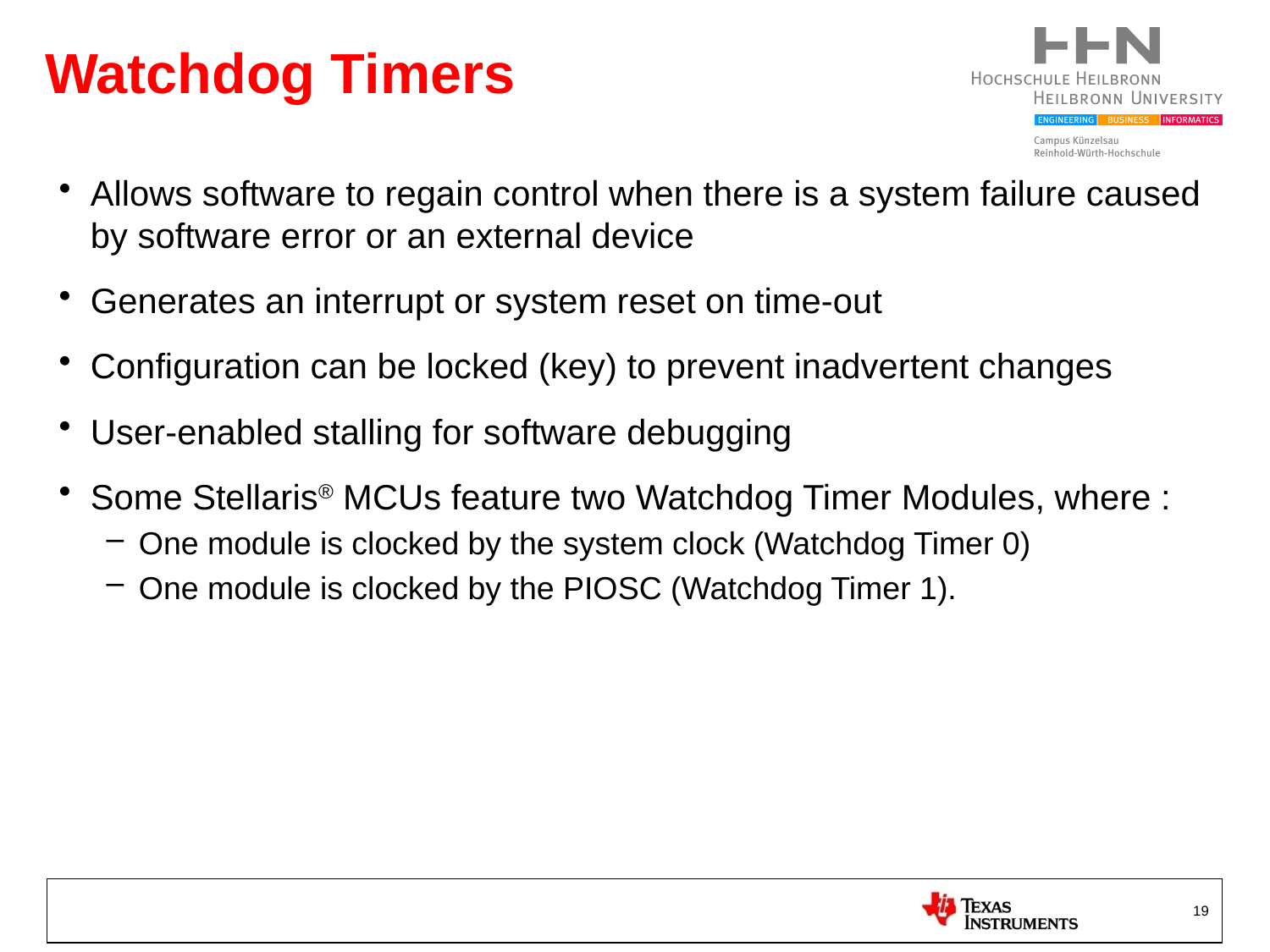

# Watchdog Timers
Allows software to regain control when there is a system failure caused by software error or an external device
Generates an interrupt or system reset on time-out
Configuration can be locked (key) to prevent inadvertent changes
User-enabled stalling for software debugging
Some Stellaris® MCUs feature two Watchdog Timer Modules, where :
One module is clocked by the system clock (Watchdog Timer 0)
One module is clocked by the PIOSC (Watchdog Timer 1).
19